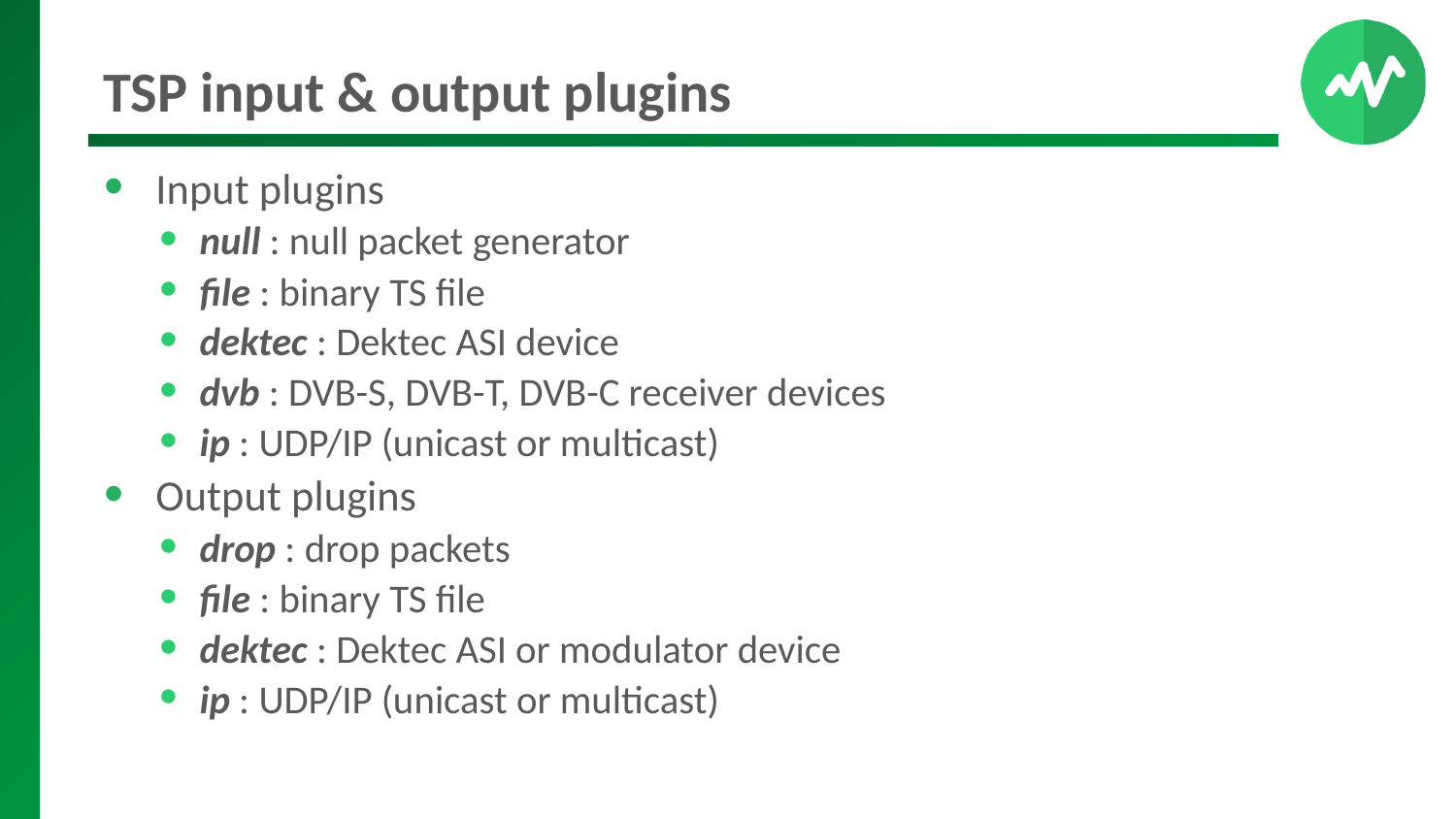

# TSP input & output plugins
Input plugins
null : null packet generator
file : binary TS file
dektec : Dektec ASI device
dvb : DVB-S, DVB-T, DVB-C receiver devices
ip : UDP/IP (unicast or multicast)
Output plugins
drop : drop packets
file : binary TS file
dektec : Dektec ASI or modulator device
ip : UDP/IP (unicast or multicast)